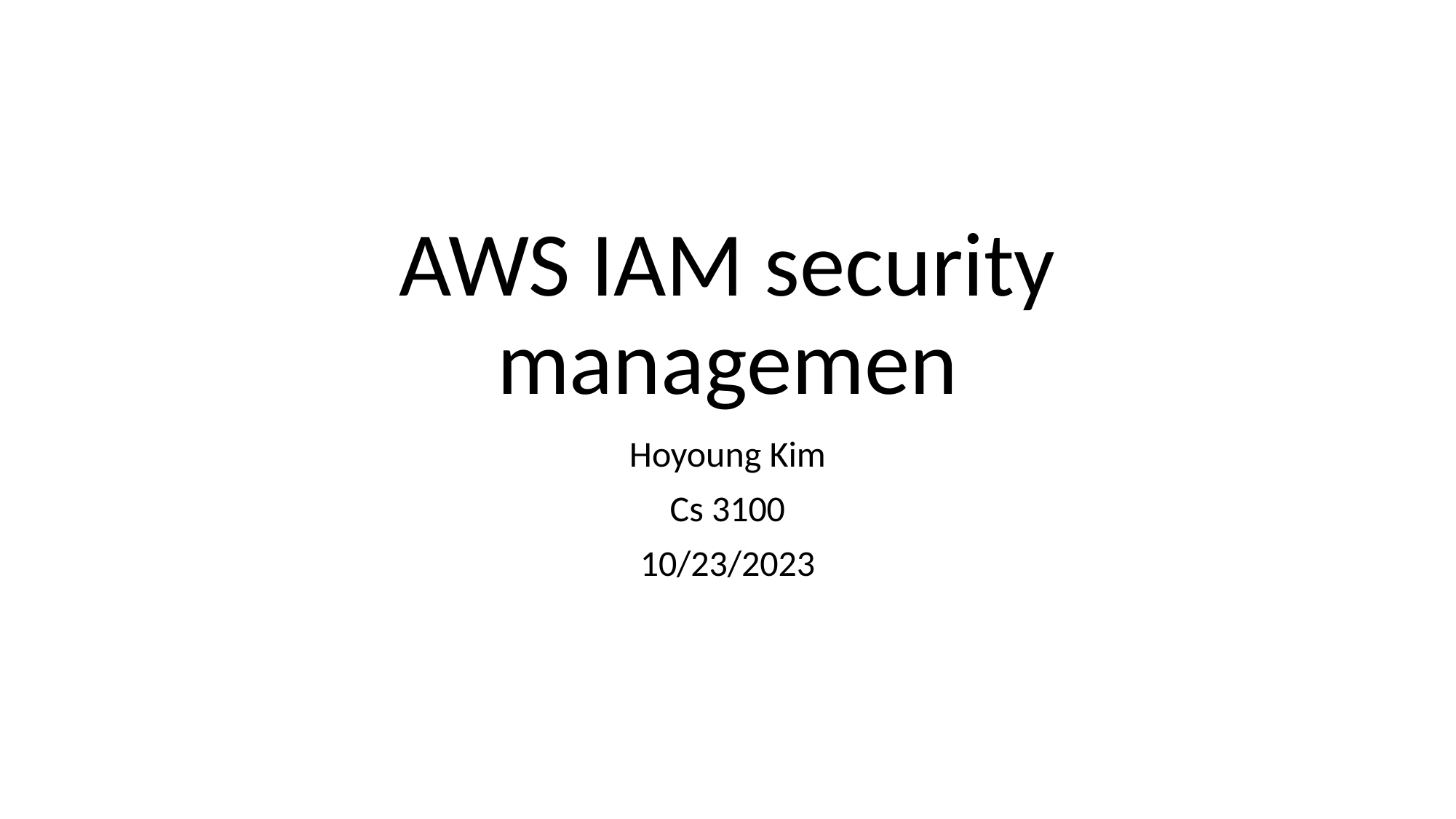

# AWS IAM security managemen
Hoyoung Kim
Cs 3100
10/23/2023